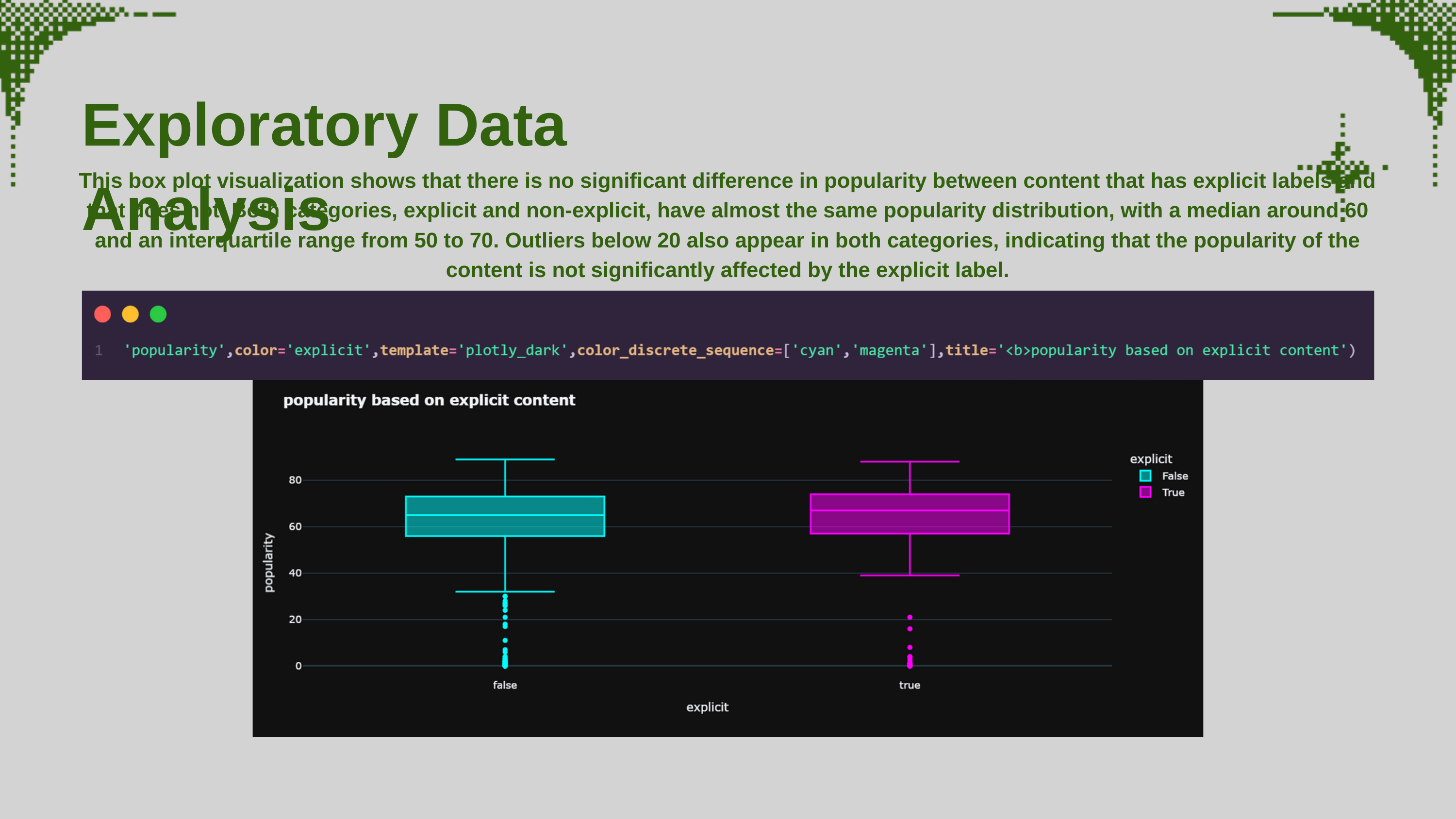

Exploratory Data Analysis
This box plot visualization shows that there is no significant difference in popularity between content that has explicit labels and that does not. Both categories, explicit and non-explicit, have almost the same popularity distribution, with a median around 60 and an interquartile range from 50 to 70. Outliers below 20 also appear in both categories, indicating that the popularity of the content is not significantly affected by the explicit label.